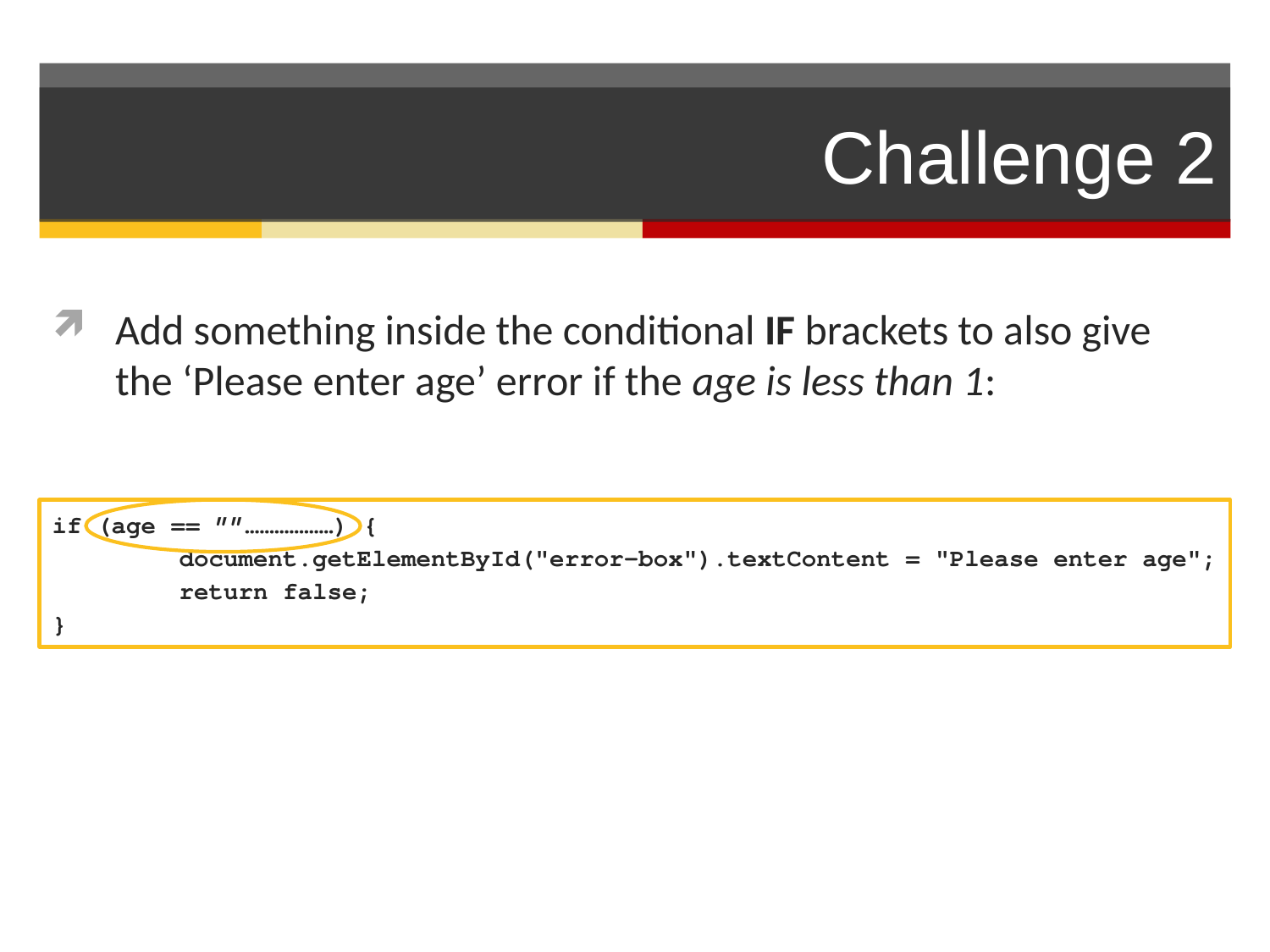

# Challenge 2
Add something inside the conditional IF brackets to also give the ‘Please enter age’ error if the age is less than 1:

if (age == ””………………) {
      	document.getElementById("error-box").textContent = "Please enter age";
      	return false;
}